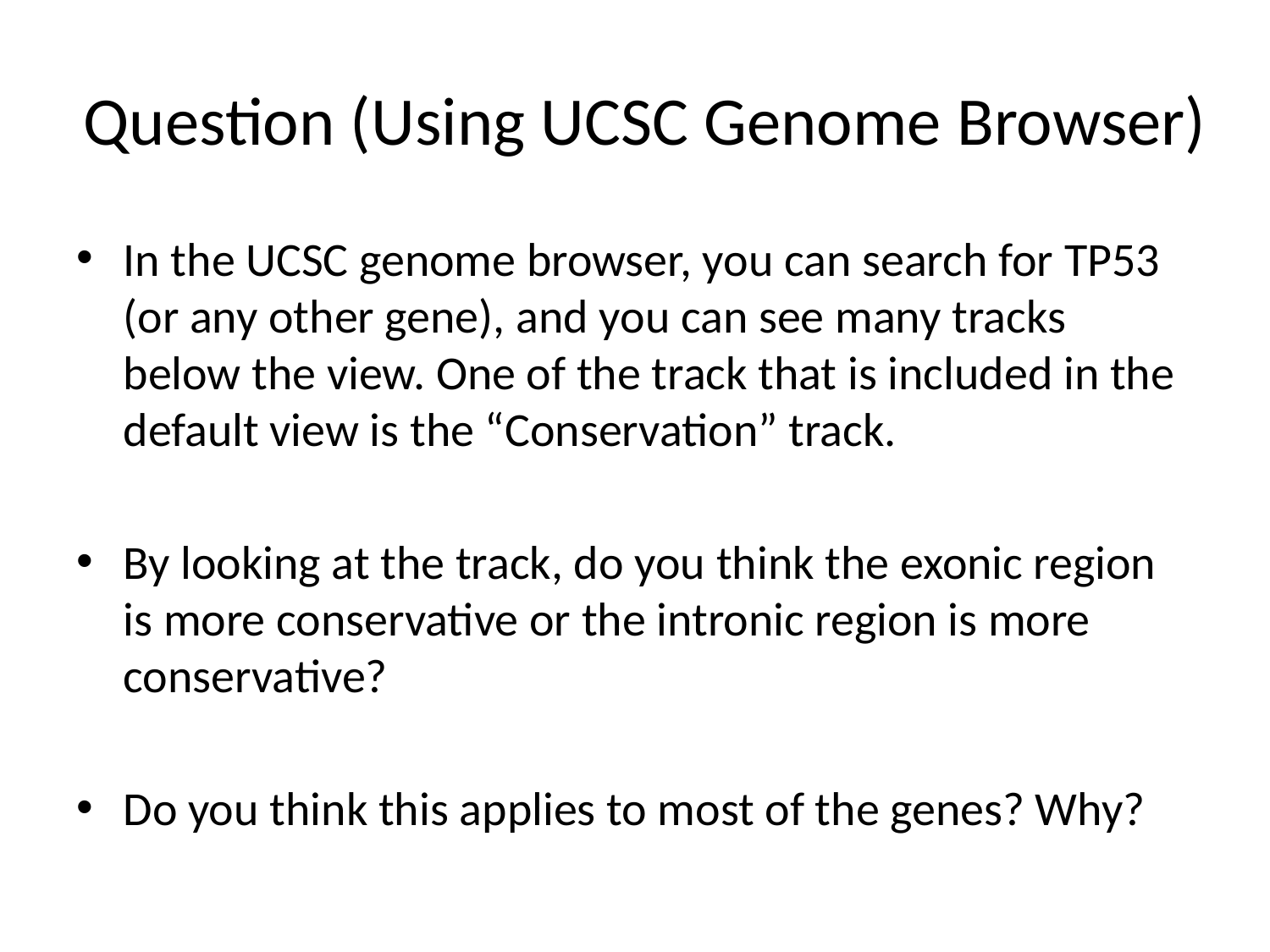

# Question (Using UCSC Genome Browser)
In the UCSC genome browser, you can search for TP53 (or any other gene), and you can see many tracks below the view. One of the track that is included in the default view is the “Conservation” track.

By looking at the track, do you think the exonic region is more conservative or the intronic region is more conservative?

Do you think this applies to most of the genes? Why?